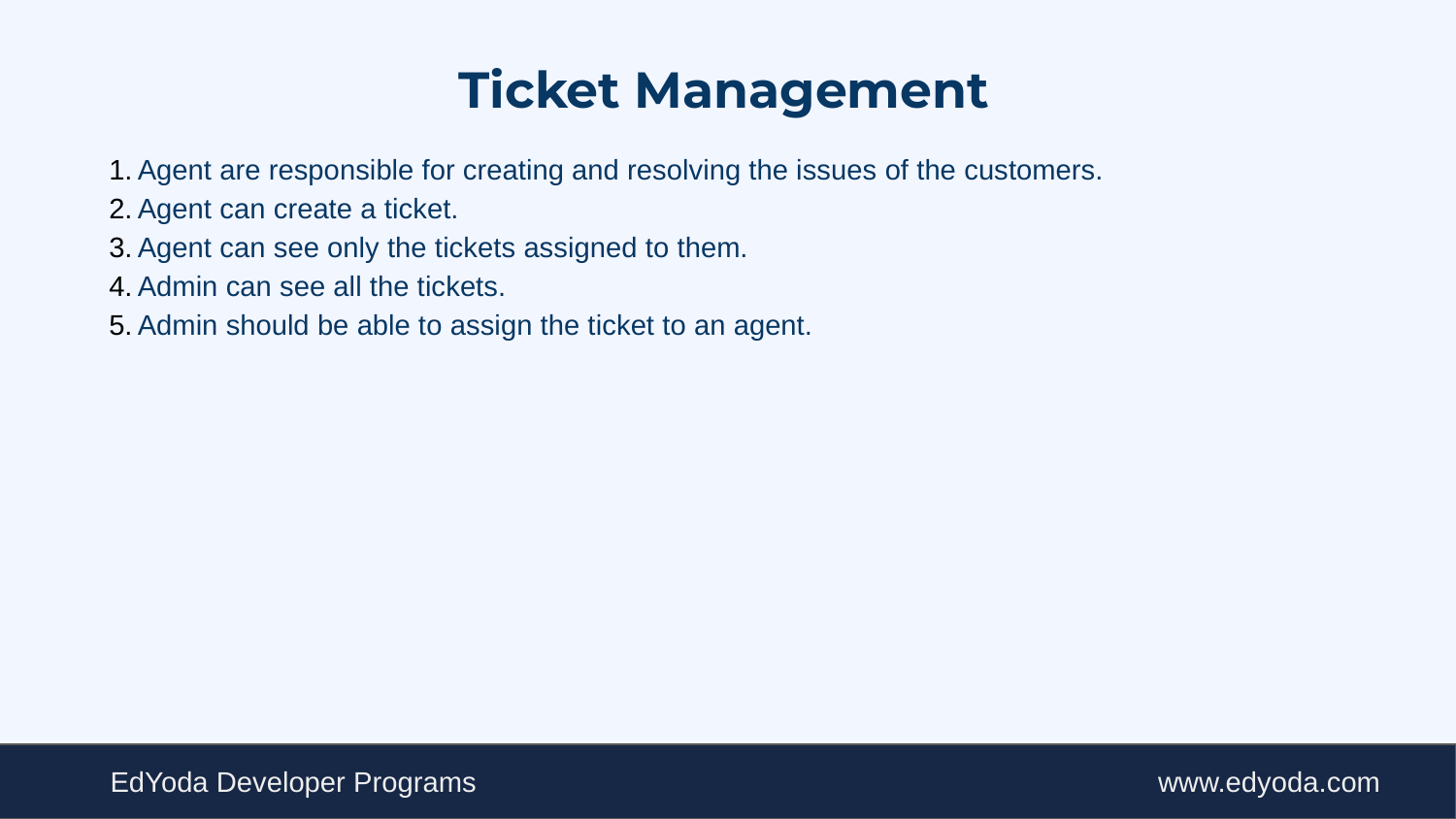

# Ticket Management
Agent are responsible for creating and resolving the issues of the customers.
Agent can create a ticket.
Agent can see only the tickets assigned to them.
Admin can see all the tickets.
Admin should be able to assign the ticket to an agent.

www.edyoda.com
EdYoda Developer Programs